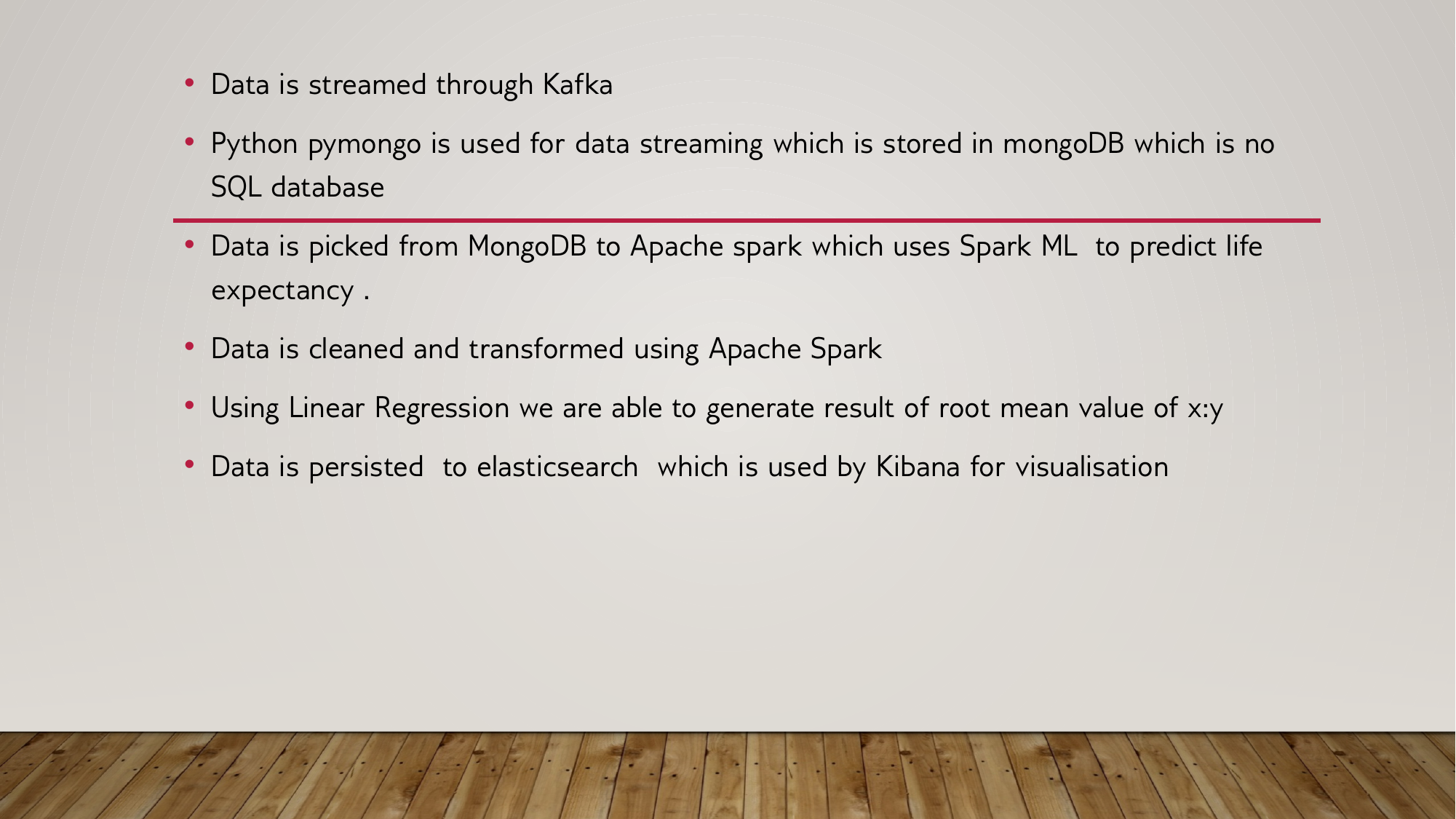

Data is streamed through Kafka
Python pymongo is used for data streaming which is stored in mongoDB which is no SQL database
Data is picked from MongoDB to Apache spark which uses Spark ML  to predict life expectancy .
Data is cleaned and transformed using Apache Spark
Using Linear Regression we are able to generate result of root mean value of x:y
Data is persisted  to elasticsearch  which is used by Kibana for visualisation